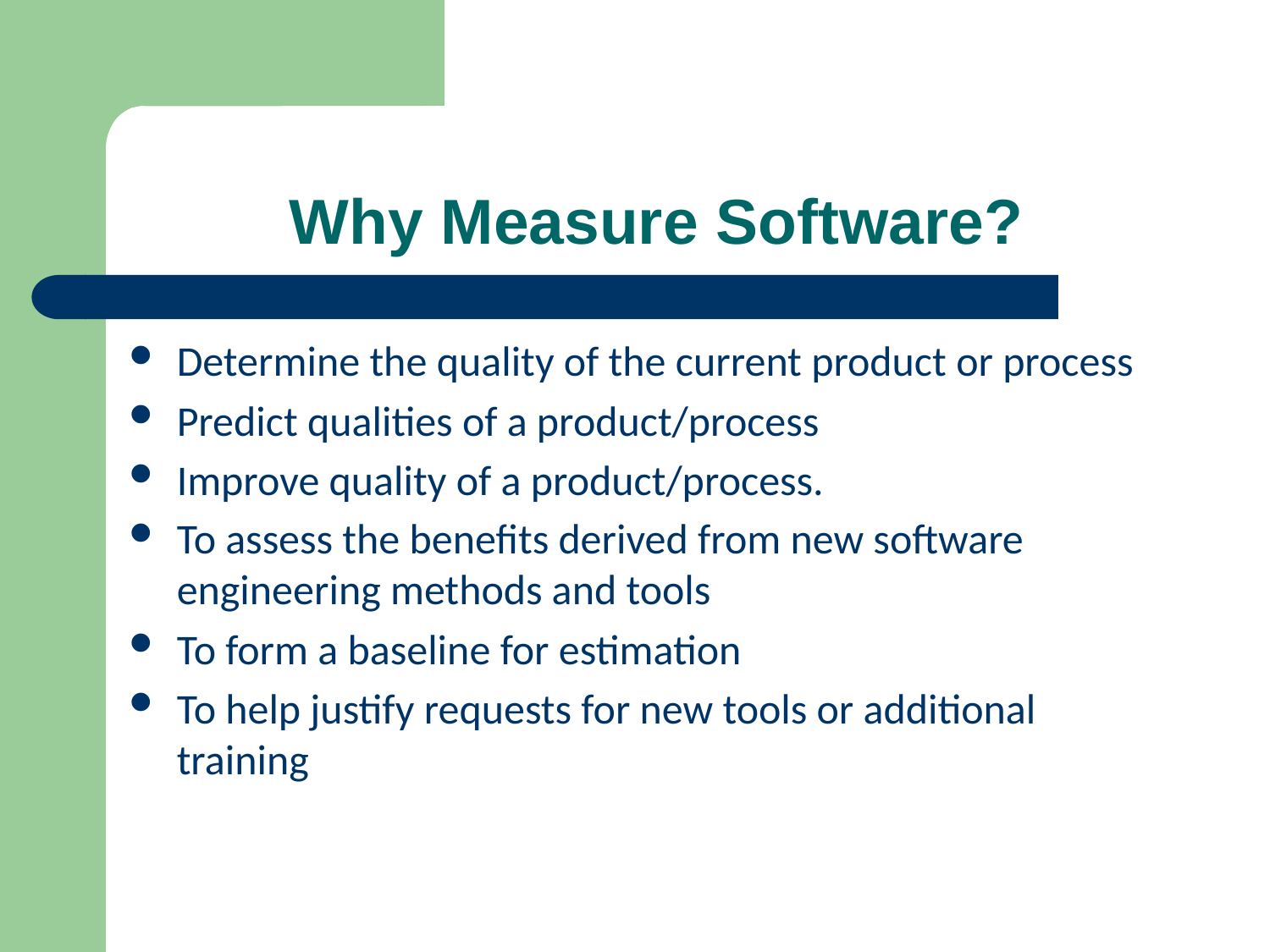

# Why Measure Software?
Determine the quality of the current product or process
Predict qualities of a product/process
Improve quality of a product/process.
To assess the benefits derived from new software engineering methods and tools
To form a baseline for estimation
To help justify requests for new tools or additional training